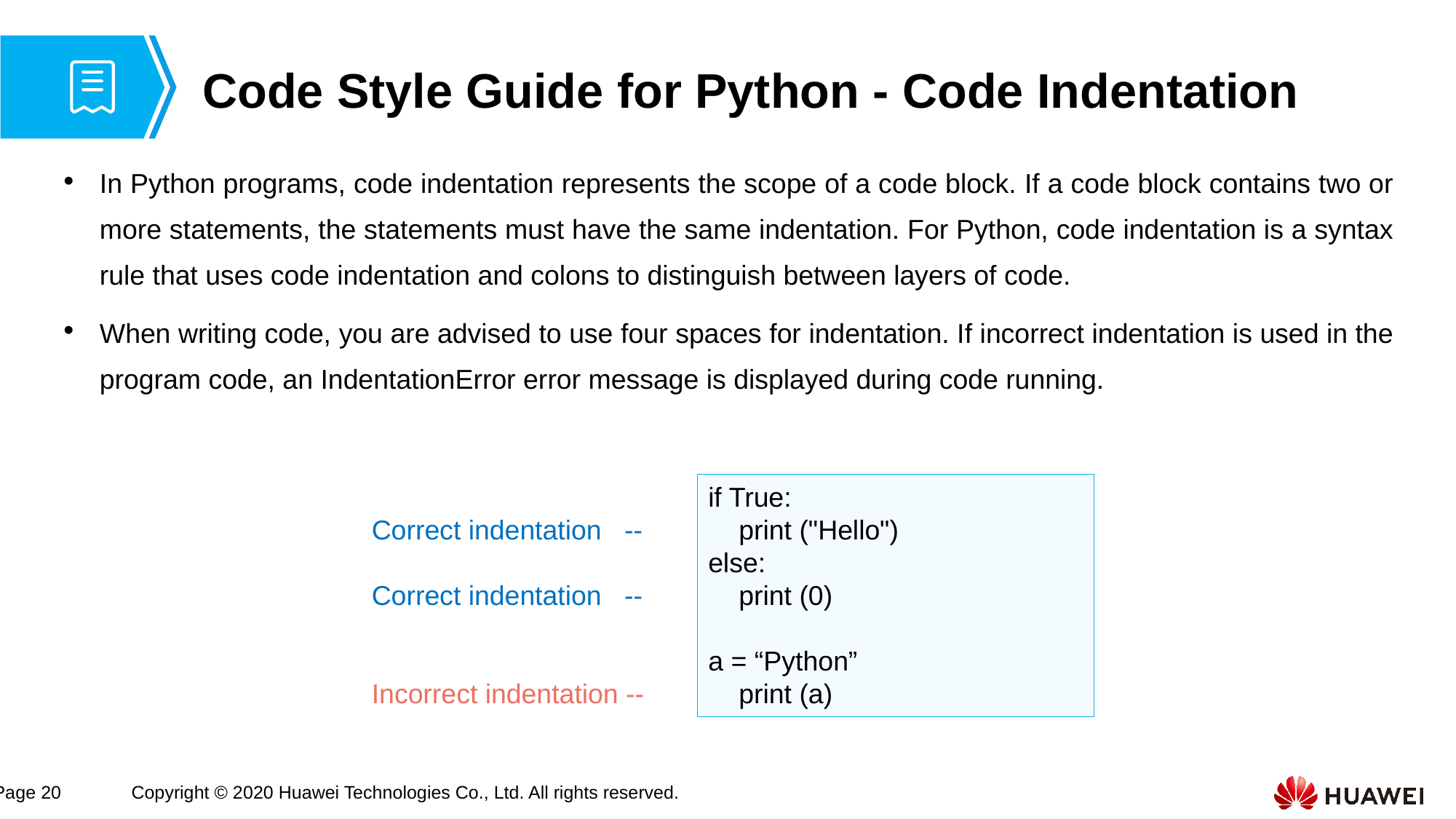

# Code Style Guide for Python - Code Indentation
In Python programs, code indentation represents the scope of a code block. If a code block contains two or more statements, the statements must have the same indentation. For Python, code indentation is a syntax rule that uses code indentation and colons to distinguish between layers of code.
When writing code, you are advised to use four spaces for indentation. If incorrect indentation is used in the program code, an IndentationError error message is displayed during code running.

Correct indentation   --

Correct indentation   --

Incorrect indentation --
if True:
    print ("Hello")
else:
    print (0)

a = “Python”
    print (a)